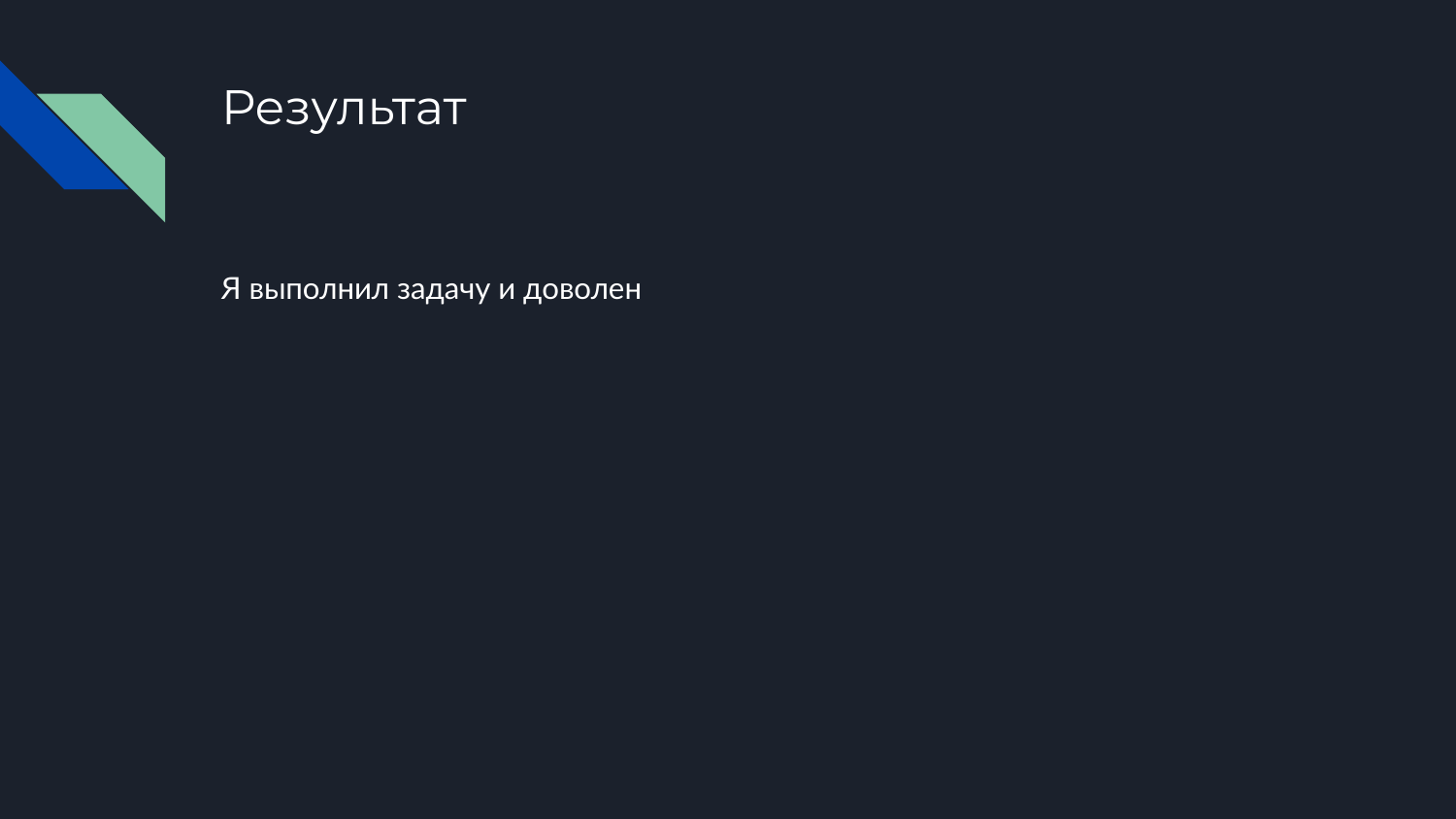

# Результат
Я выполнил задачу и доволен